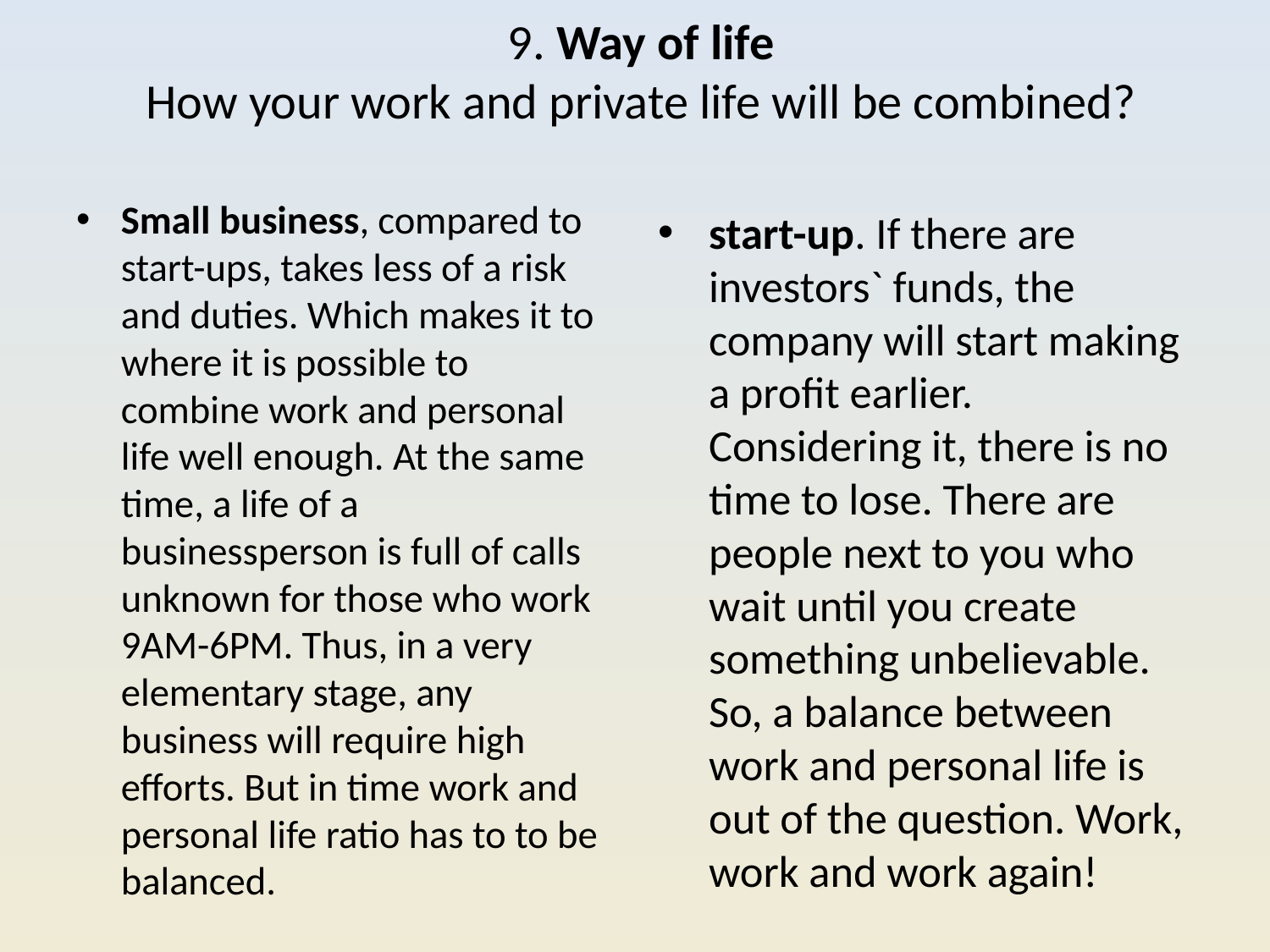

# 9. Way of life How your work and private life will be combined?
Small business, compared to start-ups, takes less of a risk and duties. Which makes it to where it is possible to combine work and personal life well enough. At the same time, a life of a businessperson is full of calls unknown for those who work 9AM-6PM. Thus, in a very elementary stage, any business will require high efforts. But in time work and personal life ratio has to to be balanced.

start-up. If there are investors` funds, the company will start making a profit earlier. Considering it, there is no time to lose. There are people next to you who wait until you create something unbelievable. So, a balance between work and personal life is out of the question. Work, work and work again!